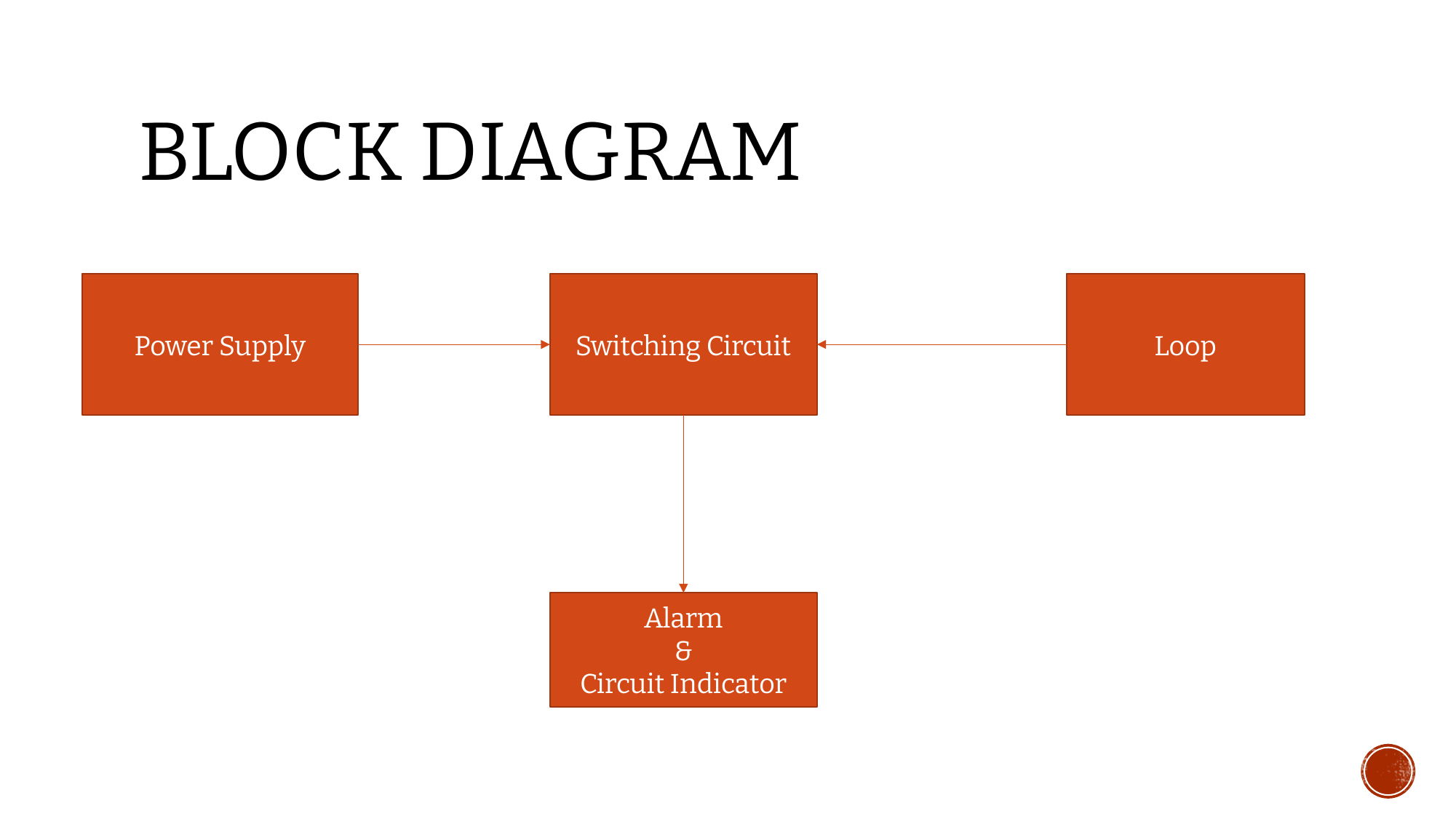

# Block Diagram
Power Supply
Switching Circuit
Loop
Alarm
&
Circuit Indicator